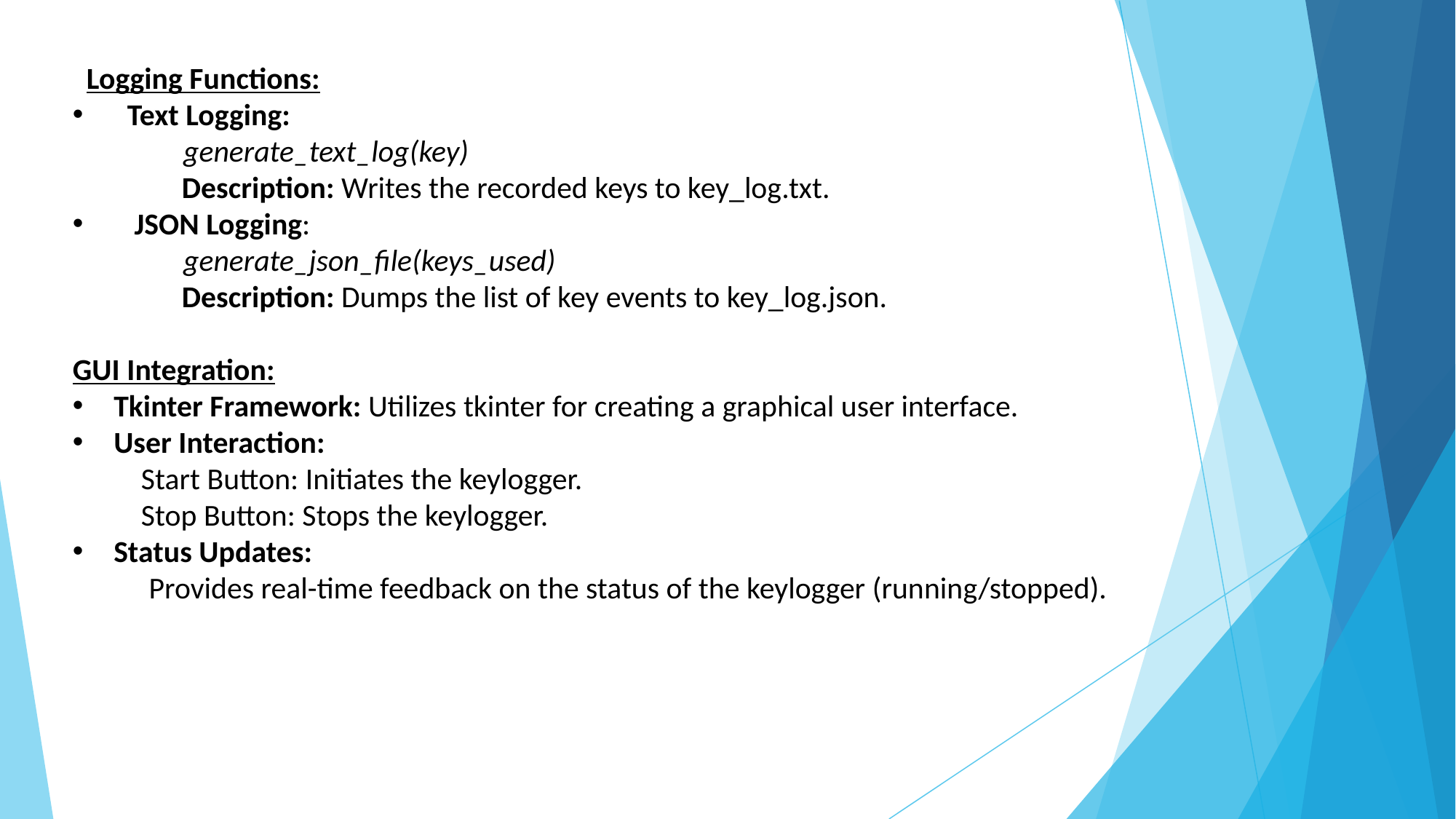

Logging Functions:
Text Logging:
                generate_text_log(key)
	Description: Writes the recorded keys to key_log.txt.
 JSON Logging:
                generate_json_file(keys_used)
	Description: Dumps the list of key events to key_log.json.

GUI Integration:
Tkinter Framework: Utilizes tkinter for creating a graphical user interface.
User Interaction:
  Start Button: Initiates the keylogger.
  Stop Button: Stops the keylogger.
Status Updates:
           Provides real-time feedback on the status of the keylogger (running/stopped).